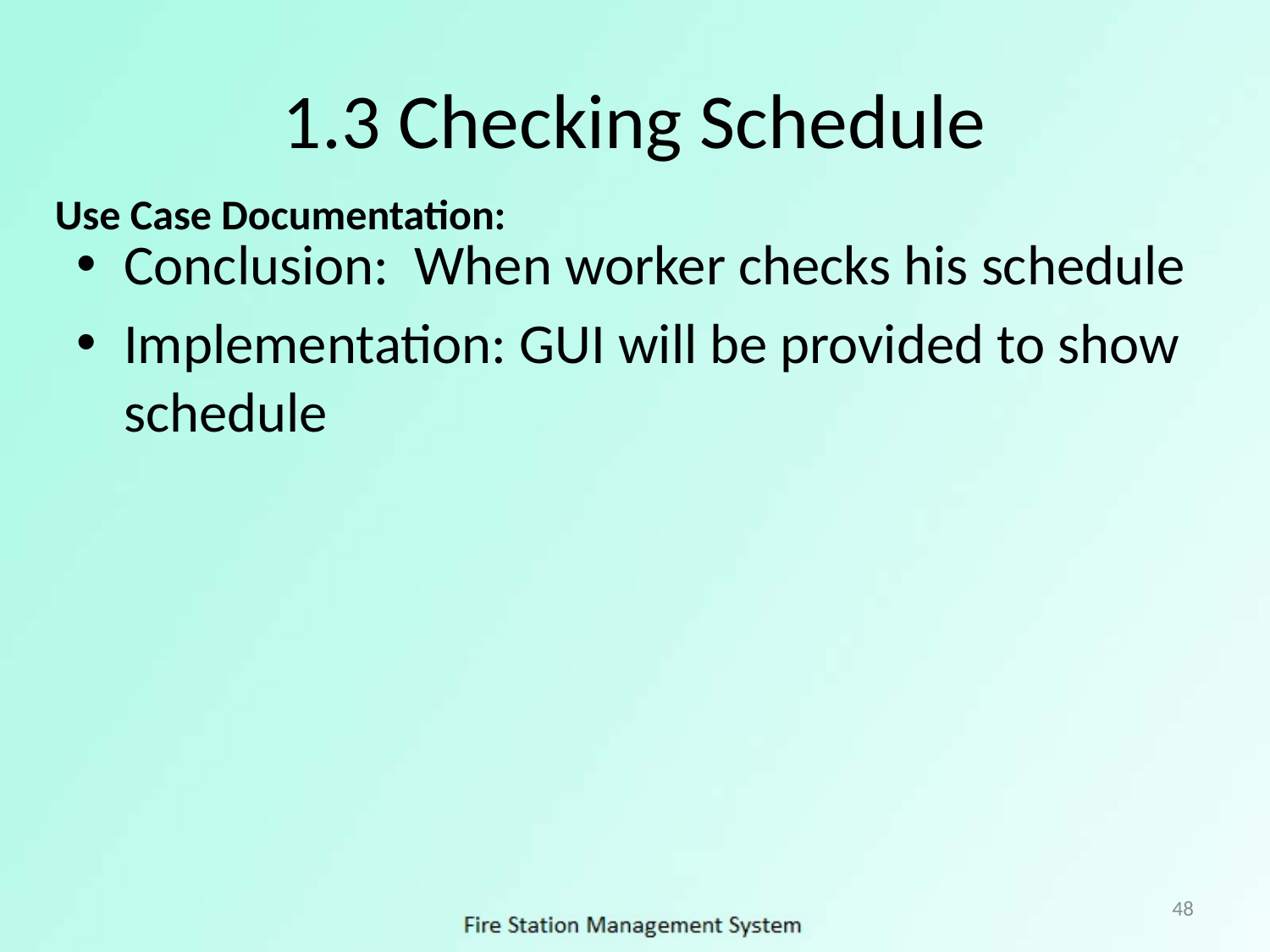

# 1.3 Checking Schedule
Use Case Documentation:
Conclusion:  When worker checks his schedule
Implementation: GUI will be provided to show schedule

48